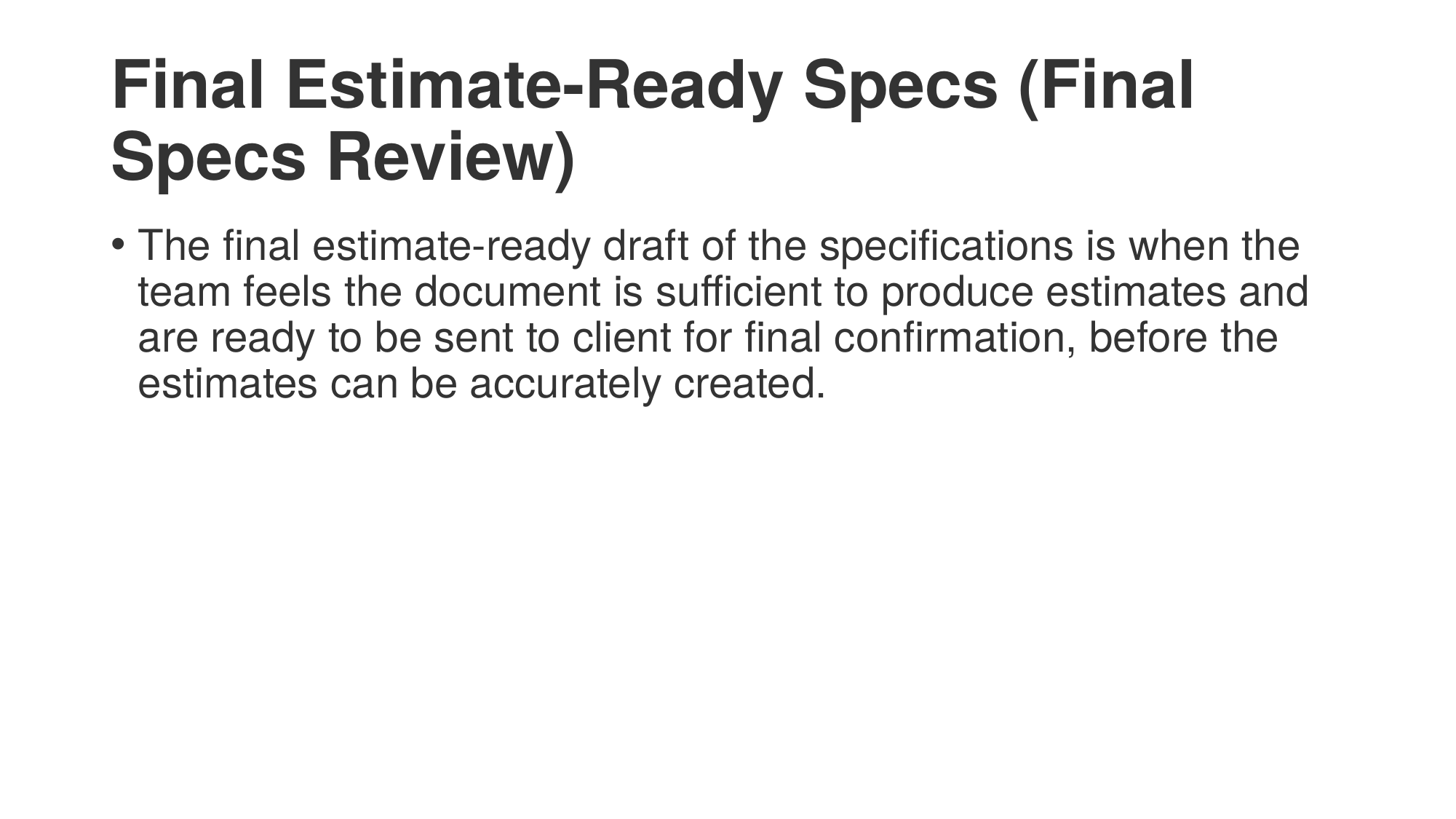

# Final Estimate-Ready Specs (Final Specs Review)
The final estimate-ready draft of the specifications is when the team feels the document is sufficient to produce estimates and are ready to be sent to client for final confirmation, before the estimates can be accurately created.